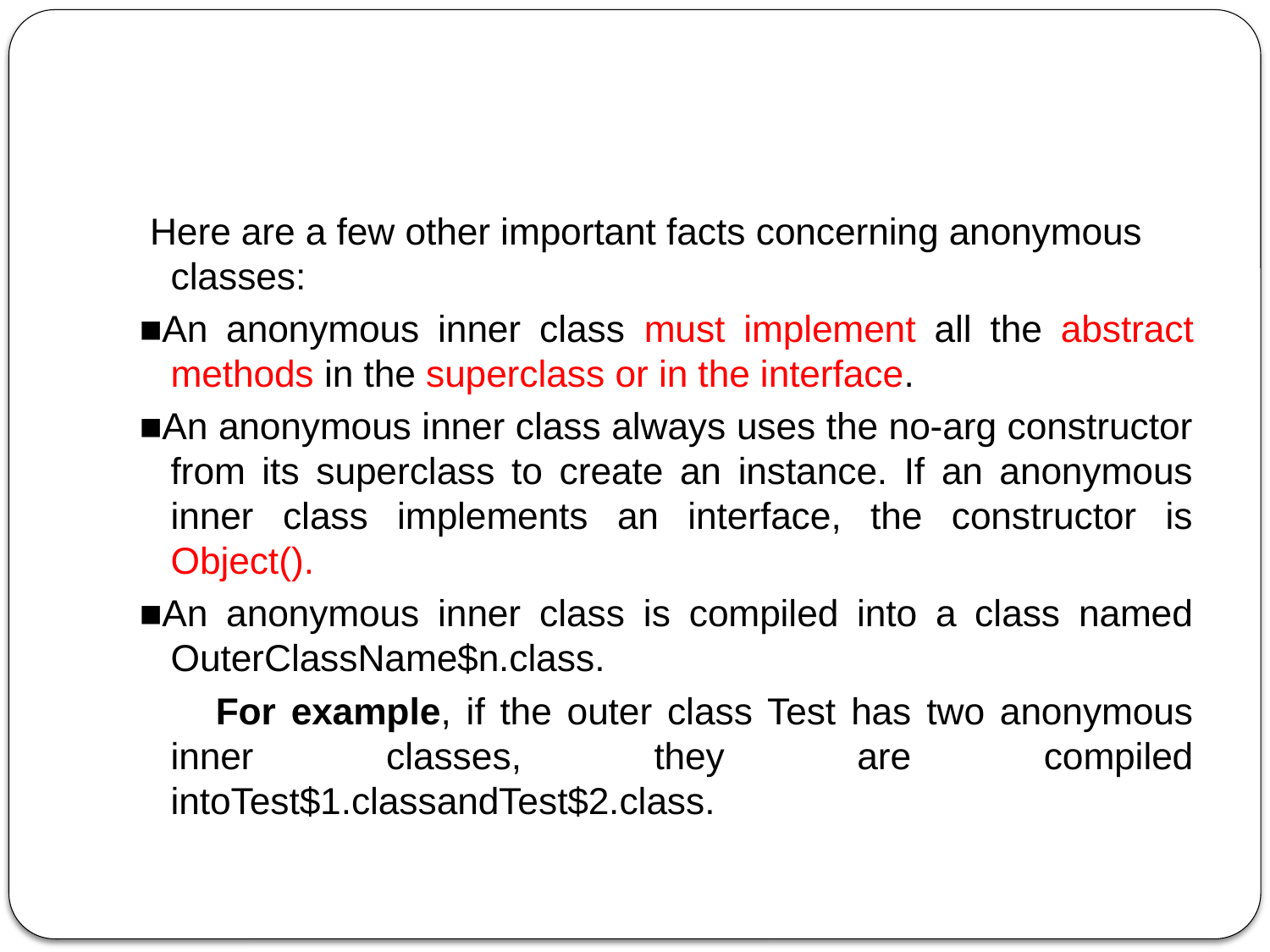

#
 Here are a few other important facts concerning anonymous classes:
■An anonymous inner class must implement all the abstract methods in the superclass or in the interface.
■An anonymous inner class always uses the no-arg constructor from its superclass to create an instance. If an anonymous inner class implements an interface, the constructor is Object().
■An anonymous inner class is compiled into a class named OuterClassName$n.class.
     For example, if the outer class Test has two anonymous inner classes, they are compiled intoTest$1.classandTest$2.class.